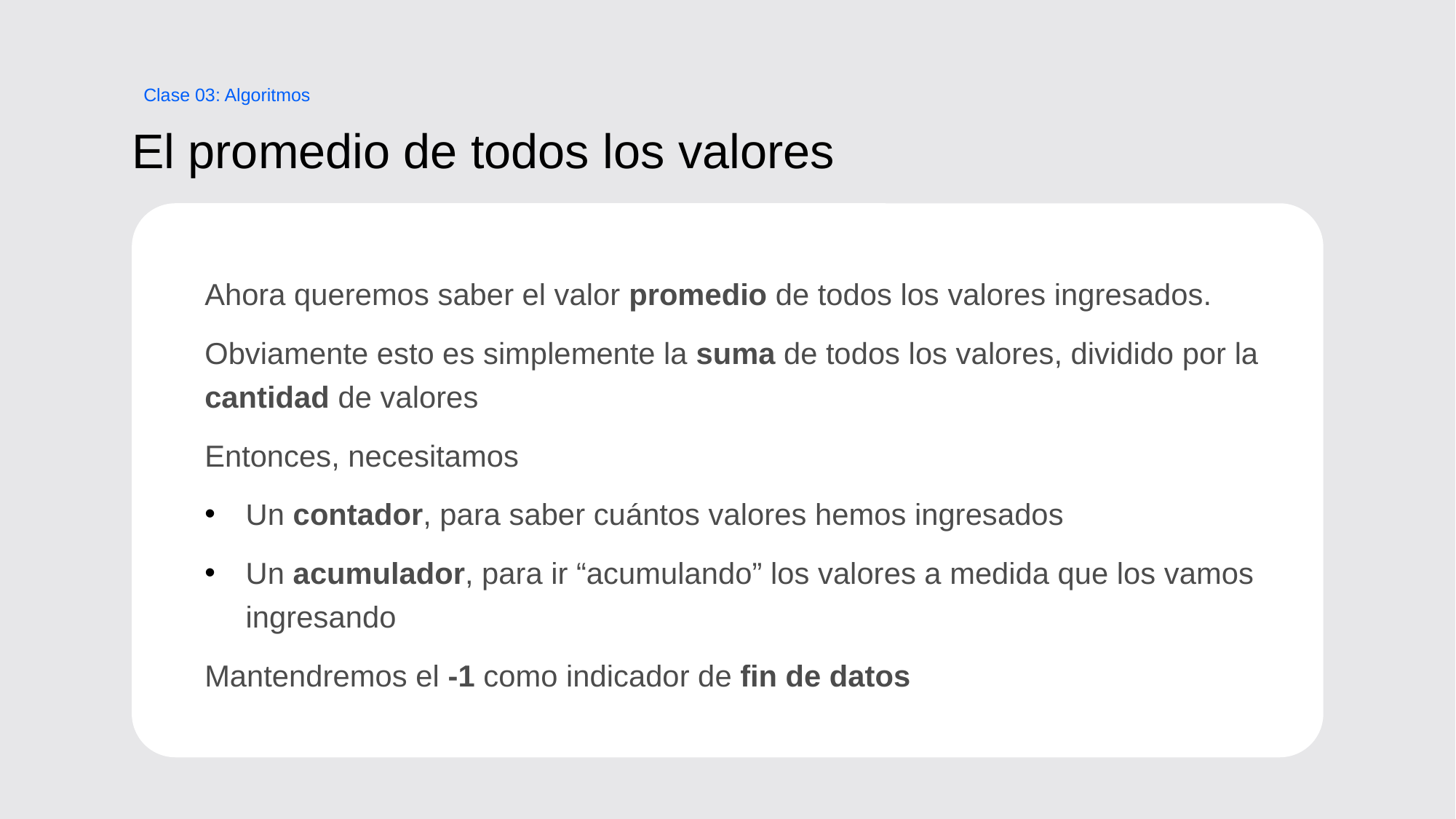

Clase 03: Algoritmos
# El promedio de todos los valores
Ahora queremos saber el valor promedio de todos los valores ingresados.
Obviamente esto es simplemente la suma de todos los valores, dividido por la cantidad de valores
Entonces, necesitamos
Un contador, para saber cuántos valores hemos ingresados
Un acumulador, para ir “acumulando” los valores a medida que los vamos ingresando
Mantendremos el -1 como indicador de fin de datos